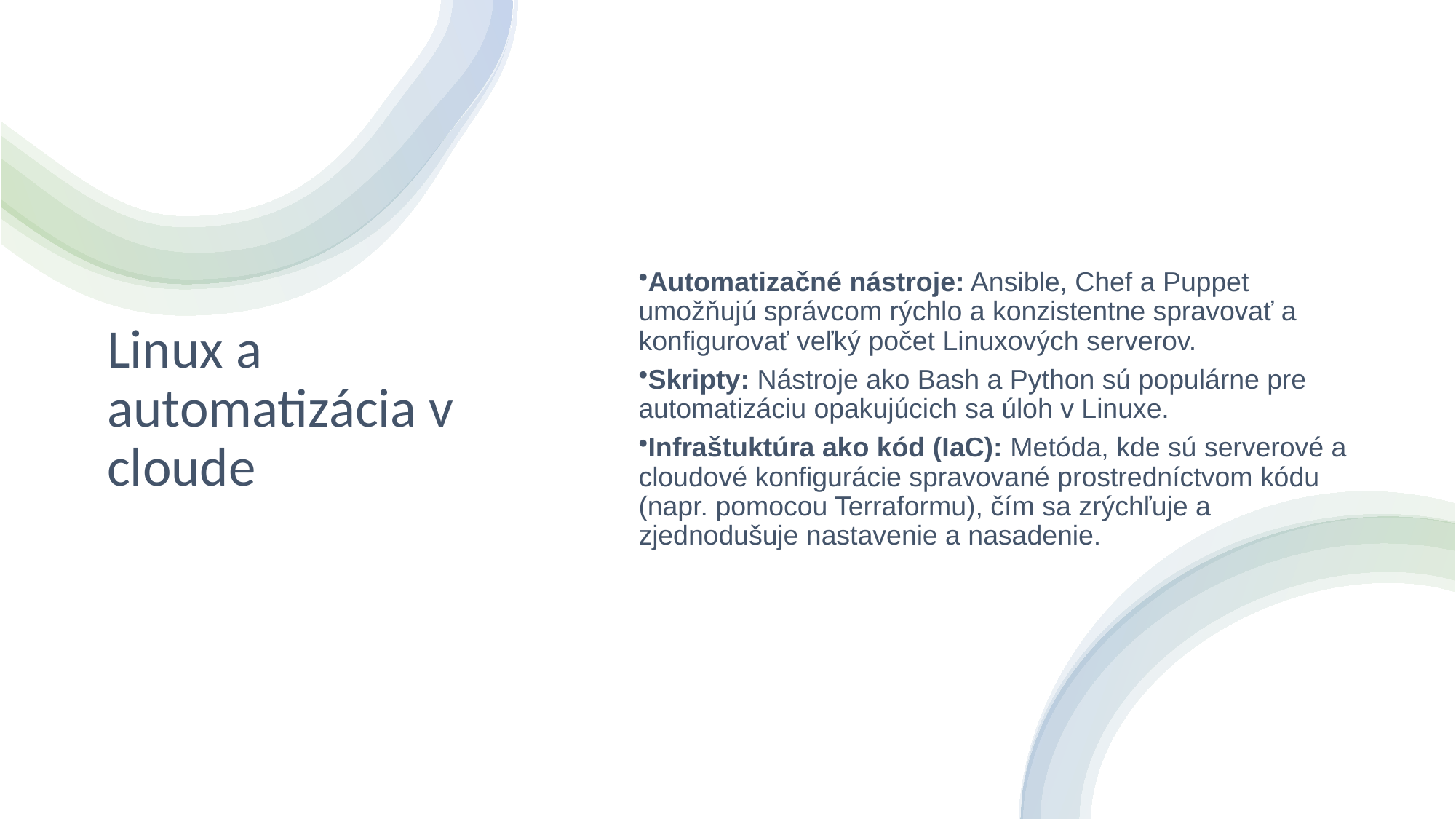

# Linux a automatizácia v cloude
Automatizačné nástroje: Ansible, Chef a Puppet umožňujú správcom rýchlo a konzistentne spravovať a konfigurovať veľký počet Linuxových serverov.
Skripty: Nástroje ako Bash a Python sú populárne pre automatizáciu opakujúcich sa úloh v Linuxe.
Infraštuktúra ako kód (IaC): Metóda, kde sú serverové a cloudové konfigurácie spravované prostredníctvom kódu (napr. pomocou Terraformu), čím sa zrýchľuje a zjednodušuje nastavenie a nasadenie.